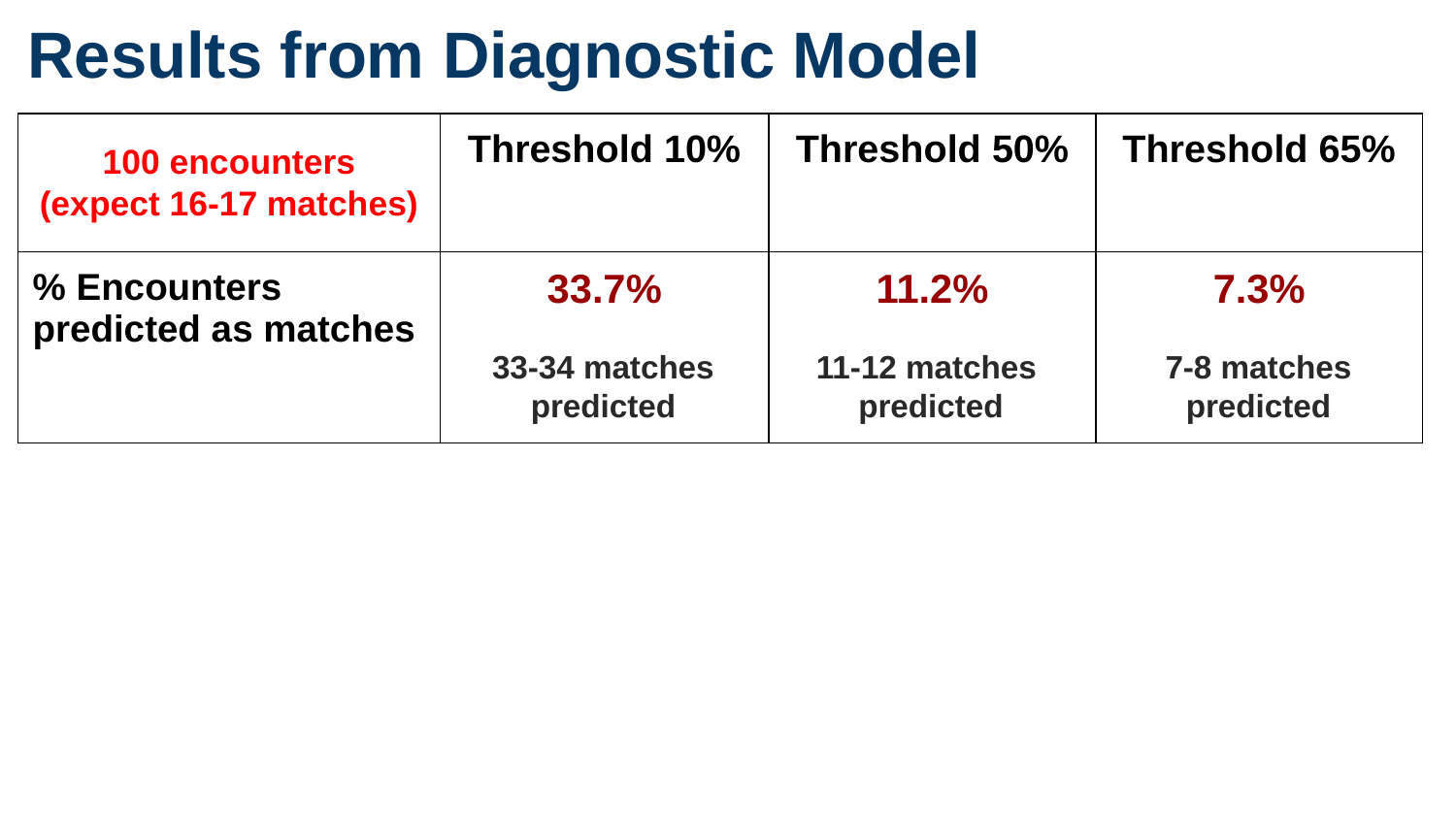

# Results from Diagnostic Model
|  | Threshold 10% | Threshold 50% | Threshold 65% |
| --- | --- | --- | --- |
| % Encounters predicted as matches | 33.7% | 11.2% | 7.3% |
| % Match predictions that are correct | 41.2% | 64.9% | 74.8% |
100 encounters
(expect 16-17 matches)
33-34 matches
predicted
11-12 matches
predicted
7-8 matches
predicted

13-14 matches correctly predicted
7-8 matches correctly predicted
5-6 matches correctly predicted
-Detect more matches
-Lower confidence in
the predictions
-Detect fewer matches
-Higher confidence in
 the predictions
Trade-off